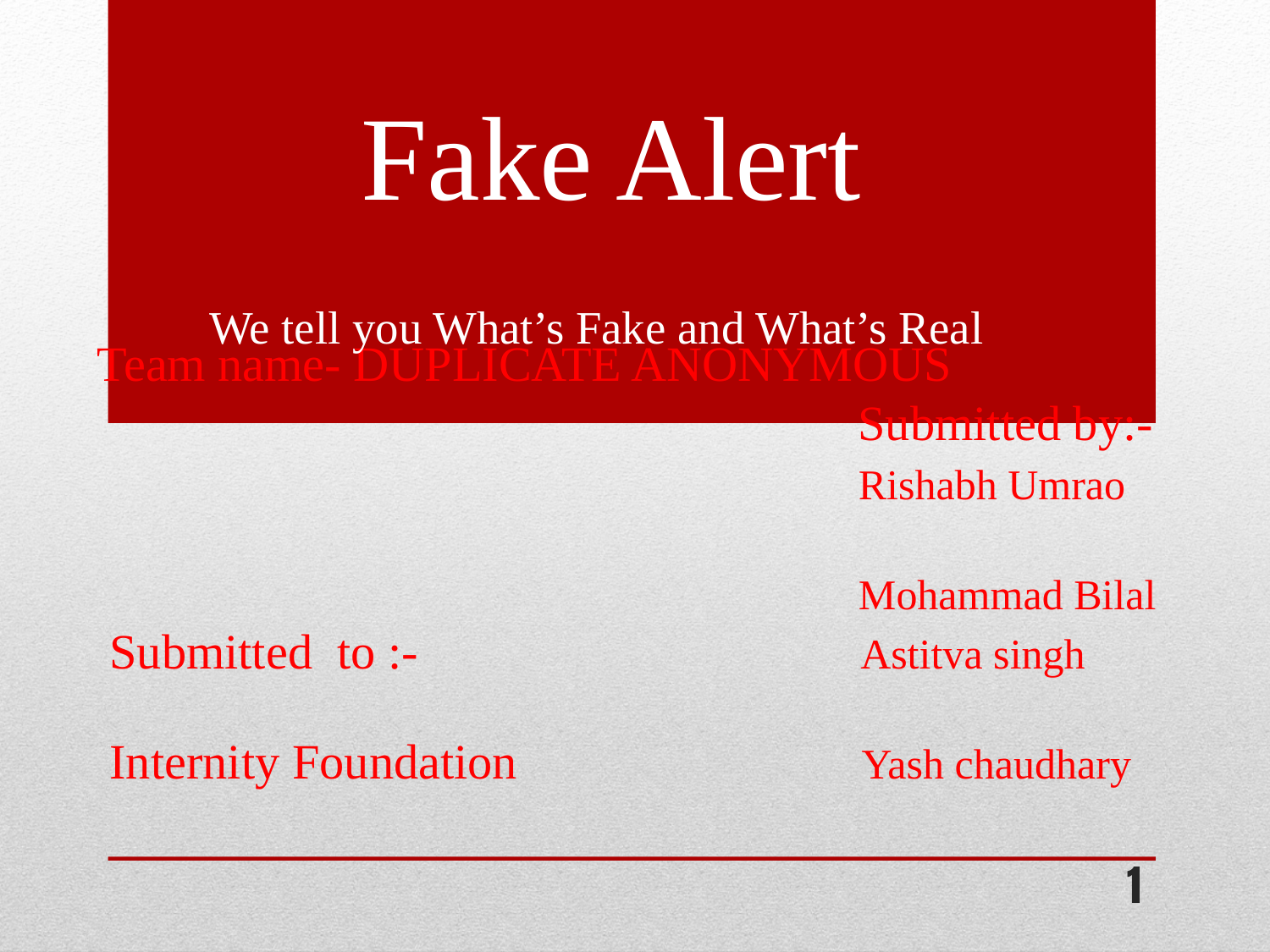

Fake Alert

      We tell you What’s Fake and What’s Real
# Team name- DUPLICATE ANONYMOUS Submitted by:- Rishabh Umrao Mohammad Bilal Submitted  to :-                                    Astitva singh Internity Foundation                            Yash chaudhary
1